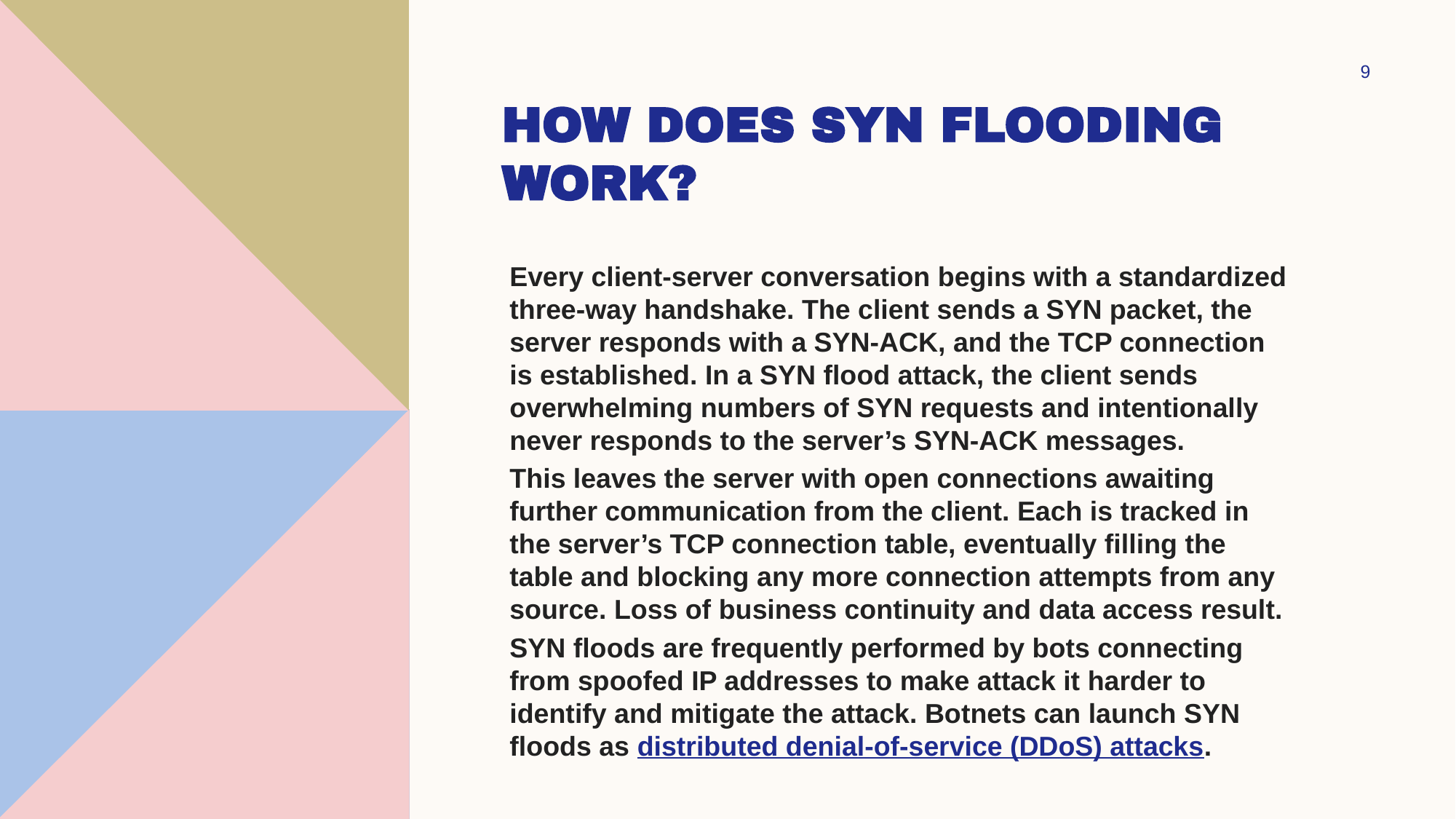

9
# How does syn flooding work?

Every client-server conversation begins with a standardized three-way handshake. The client sends a SYN packet, the server responds with a SYN-ACK, and the TCP connection is established. In a SYN flood attack, the client sends overwhelming numbers of SYN requests and intentionally never responds to the server’s SYN-ACK messages.
This leaves the server with open connections awaiting further communication from the client. Each is tracked in the server’s TCP connection table, eventually filling the table and blocking any more connection attempts from any source. Loss of business continuity and data access result.
SYN floods are frequently performed by bots connecting from spoofed IP addresses to make attack it harder to identify and mitigate the attack. Botnets can launch SYN floods as distributed denial-of-service (DDoS) attacks.